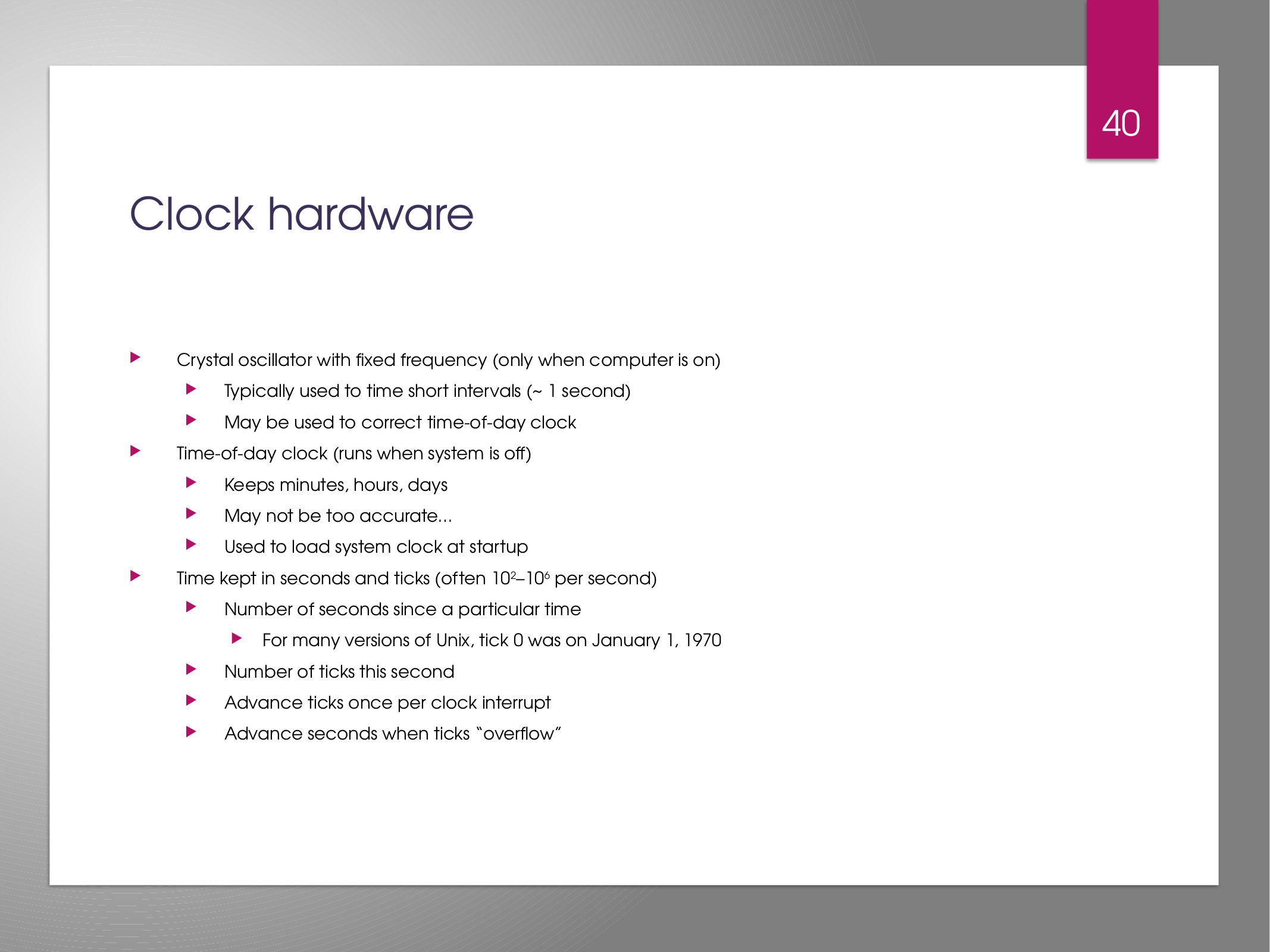

40

# Clock hardware
Crystal oscillator with fixed frequency (only when computer is on)
Typically used to time short intervals (~ 1 second)
May be used to correct time-of-day clock
Time-of-day clock (runs when system is off)
Keeps minutes, hours, days
May not be too accurate…
Used to load system clock at startup
Time kept in seconds and ticks (often 102–106 per second)
Number of seconds since a particular time
For many versions of Unix, tick 0 was on January 1, 1970
Number of ticks this second
Advance ticks once per clock interrupt
Advance seconds when ticks “overflow”